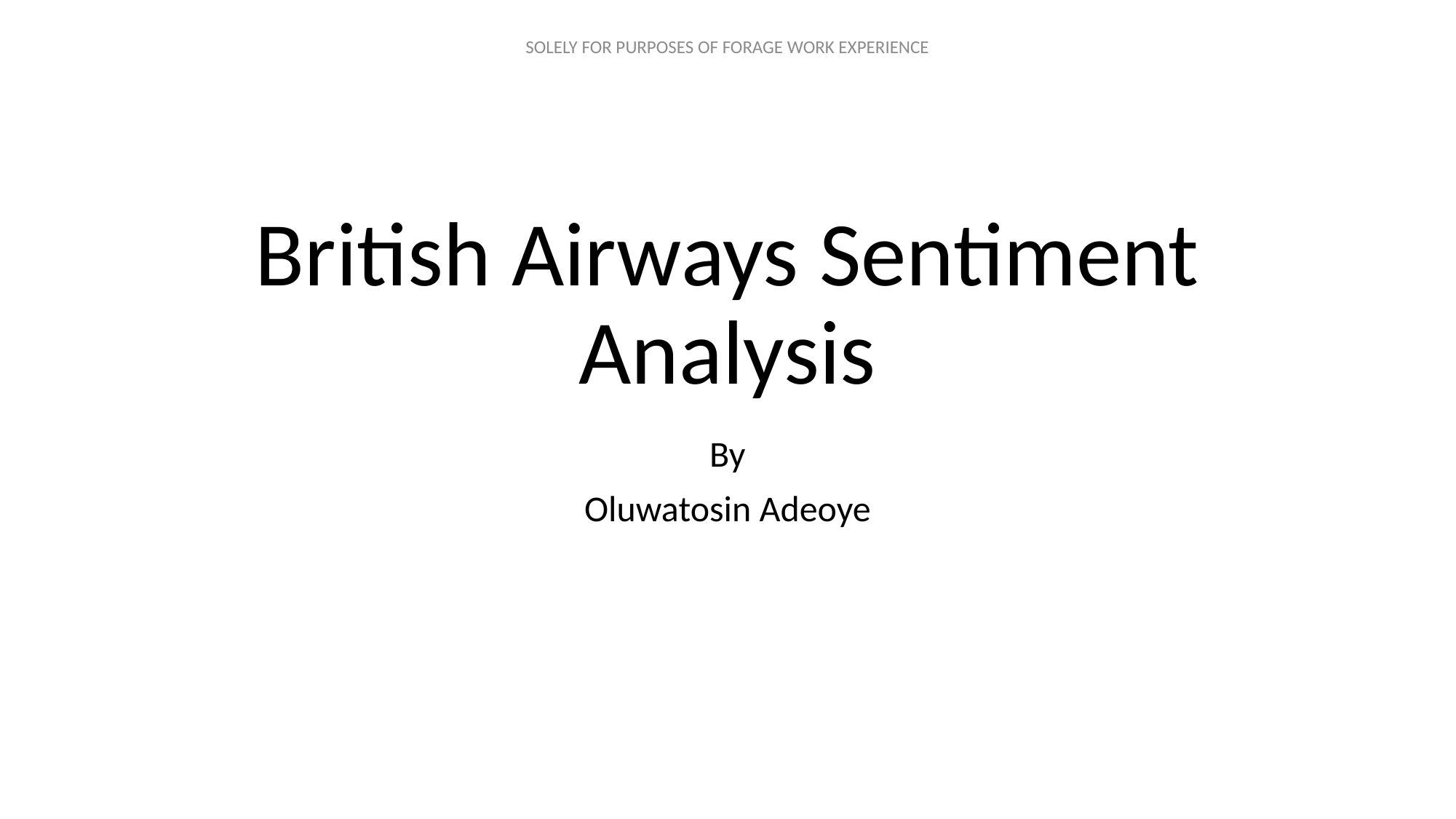

# British Airways Sentiment Analysis
By
Oluwatosin Adeoye